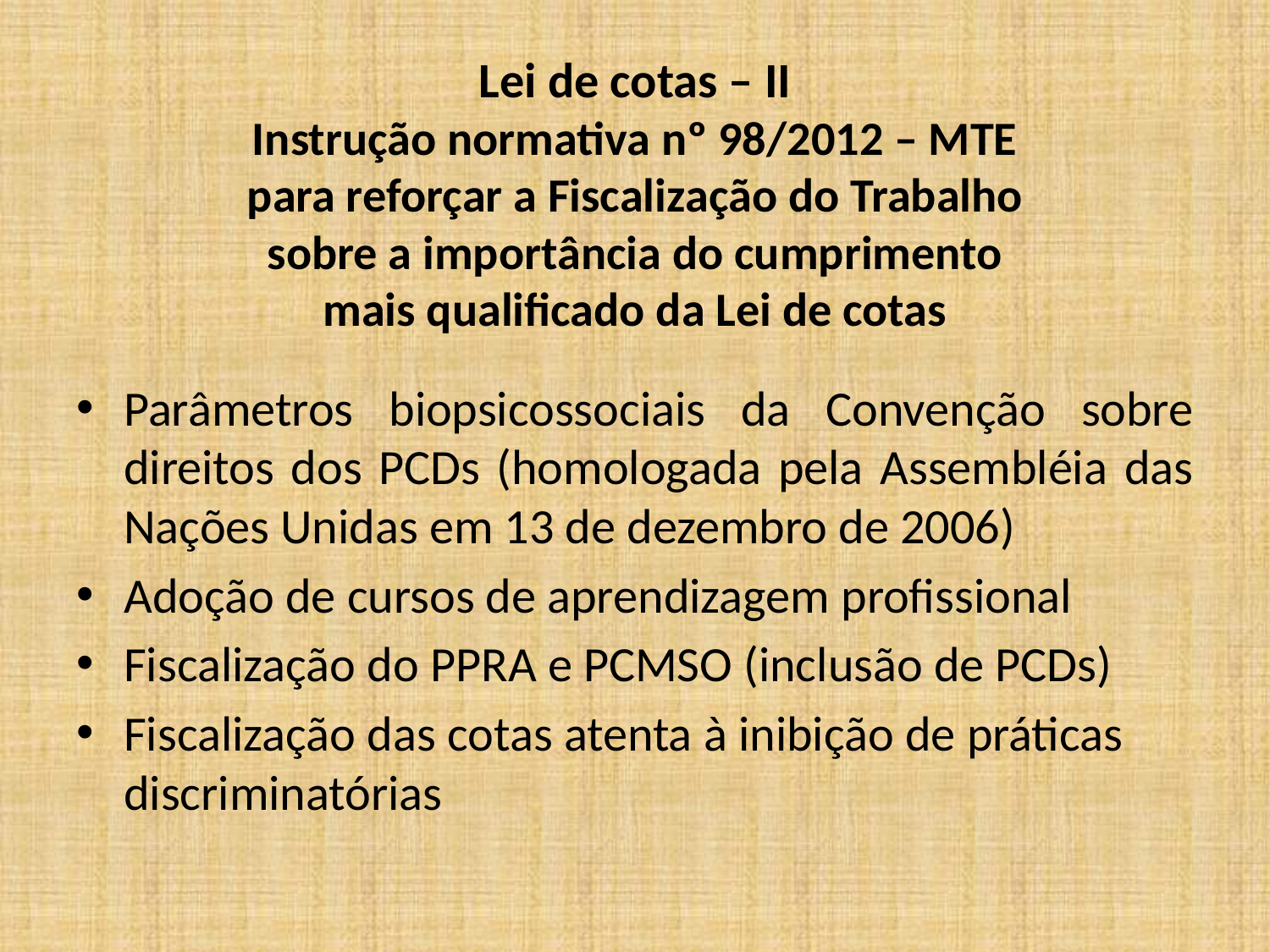

# Lei de cotas – II Instrução normativa nº 98/2012 – MTE para reforçar a Fiscalização do Trabalho sobre a importância do cumprimento mais qualificado da Lei de cotas
Parâmetros biopsicossociais da Convenção sobre direitos dos PCDs (homologada pela Assembléia das Nações Unidas em 13 de dezembro de 2006)
Adoção de cursos de aprendizagem profissional
Fiscalização do PPRA e PCMSO (inclusão de PCDs)
Fiscalização das cotas atenta à inibição de práticas discriminatórias